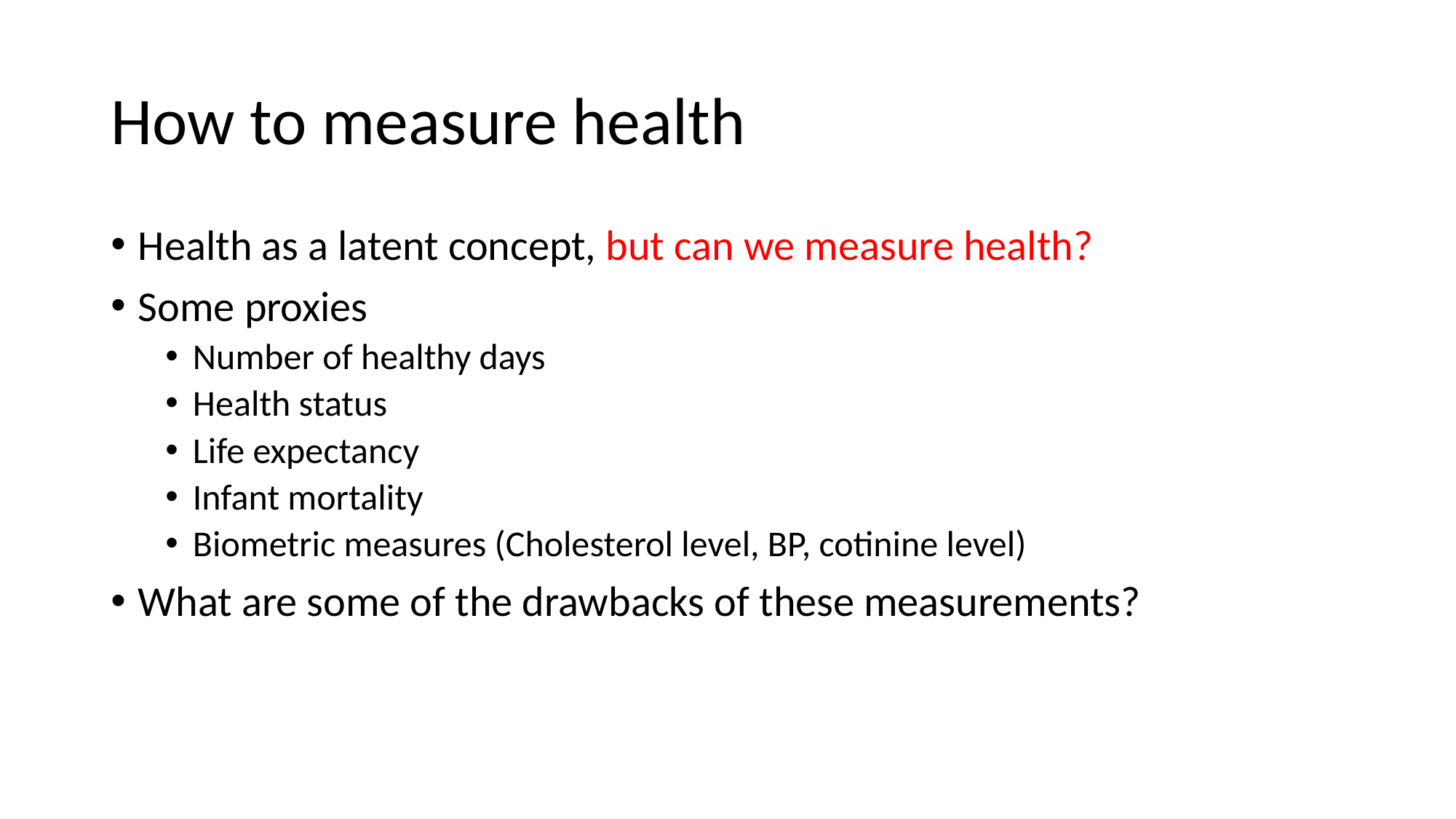

# How to measure health
Health as a latent concept, but can we measure health?
Some proxies
Number of healthy days
Health status
Life expectancy
Infant mortality
Biometric measures (Cholesterol level, BP, cotinine level)
What are some of the drawbacks of these measurements?